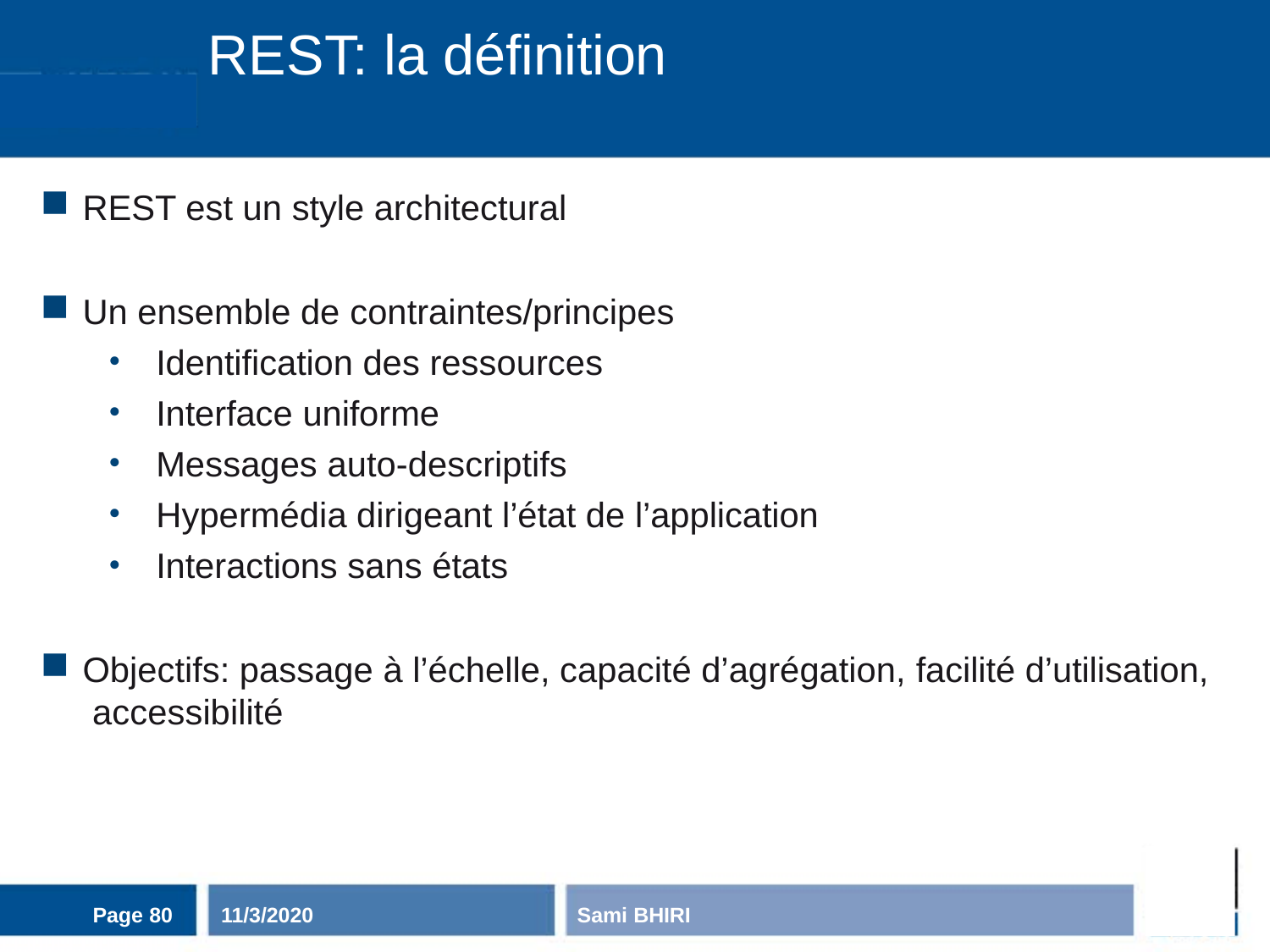

# REST: la définition

REST est un style architectural

Un ensemble de contraintes/principes
Identification des ressources
Interface uniforme
Messages auto-descriptifs
Hypermédia dirigeant l’état de l’application
Interactions sans états

Objectifs: passage à l’échelle, capacité d’agrégation, facilité d’utilisation,  accessibilité

Page 80
11/3/2020
Sami BHIRI